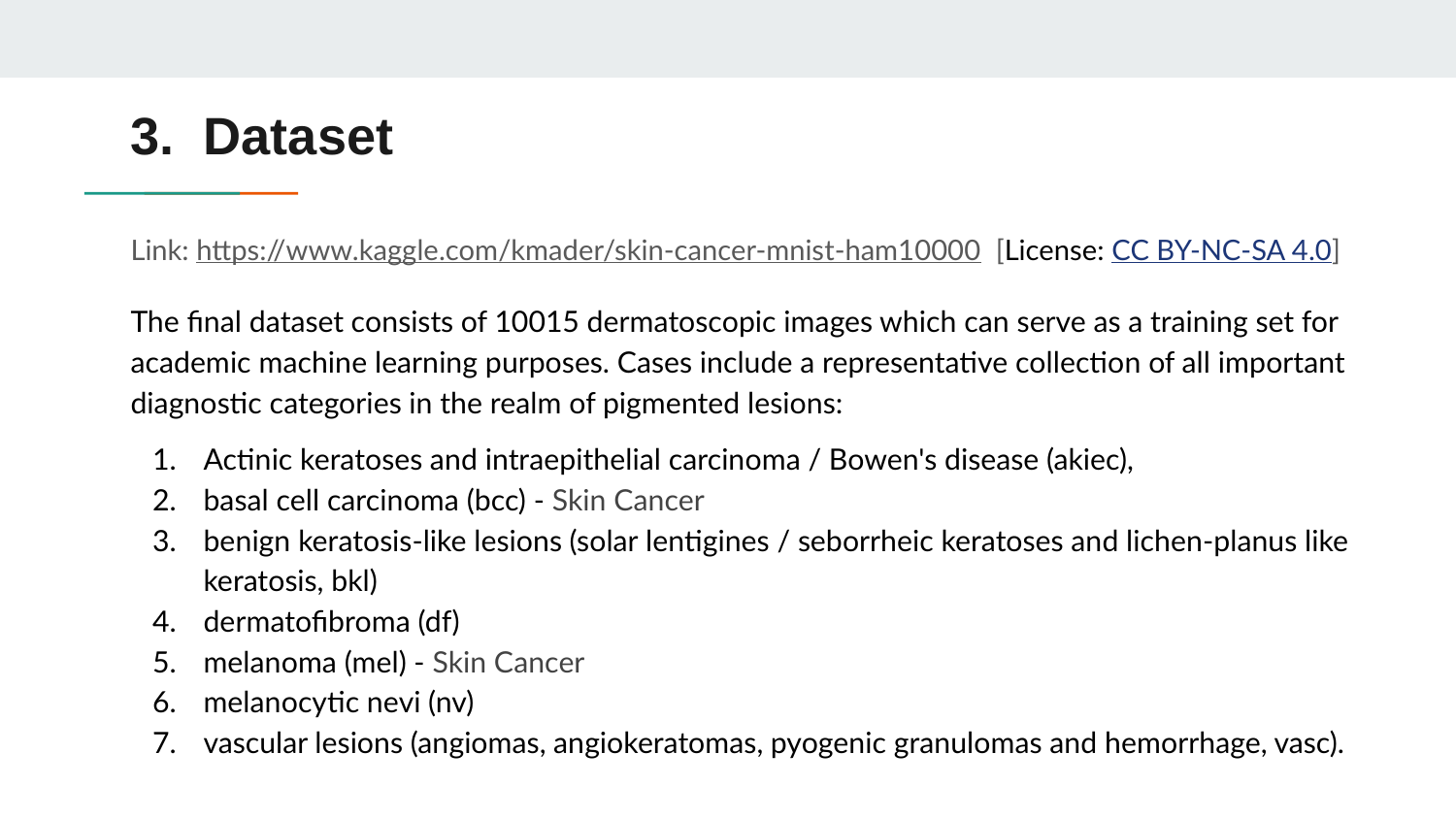

# 3.  Dataset
Link: https://www.kaggle.com/kmader/skin-cancer-mnist-ham10000  [License: CC BY-NC-SA 4.0]
The final dataset consists of 10015 dermatoscopic images which can serve as a training set for academic machine learning purposes. Cases include a representative collection of all important diagnostic categories in the realm of pigmented lesions:
Actinic keratoses and intraepithelial carcinoma / Bowen's disease (akiec),
basal cell carcinoma (bcc) - Skin Cancer
benign keratosis-like lesions (solar lentigines / seborrheic keratoses and lichen-planus like keratosis, bkl)
dermatofibroma (df)
melanoma (mel) - Skin Cancer
melanocytic nevi (nv)
vascular lesions (angiomas, angiokeratomas, pyogenic granulomas and hemorrhage, vasc).